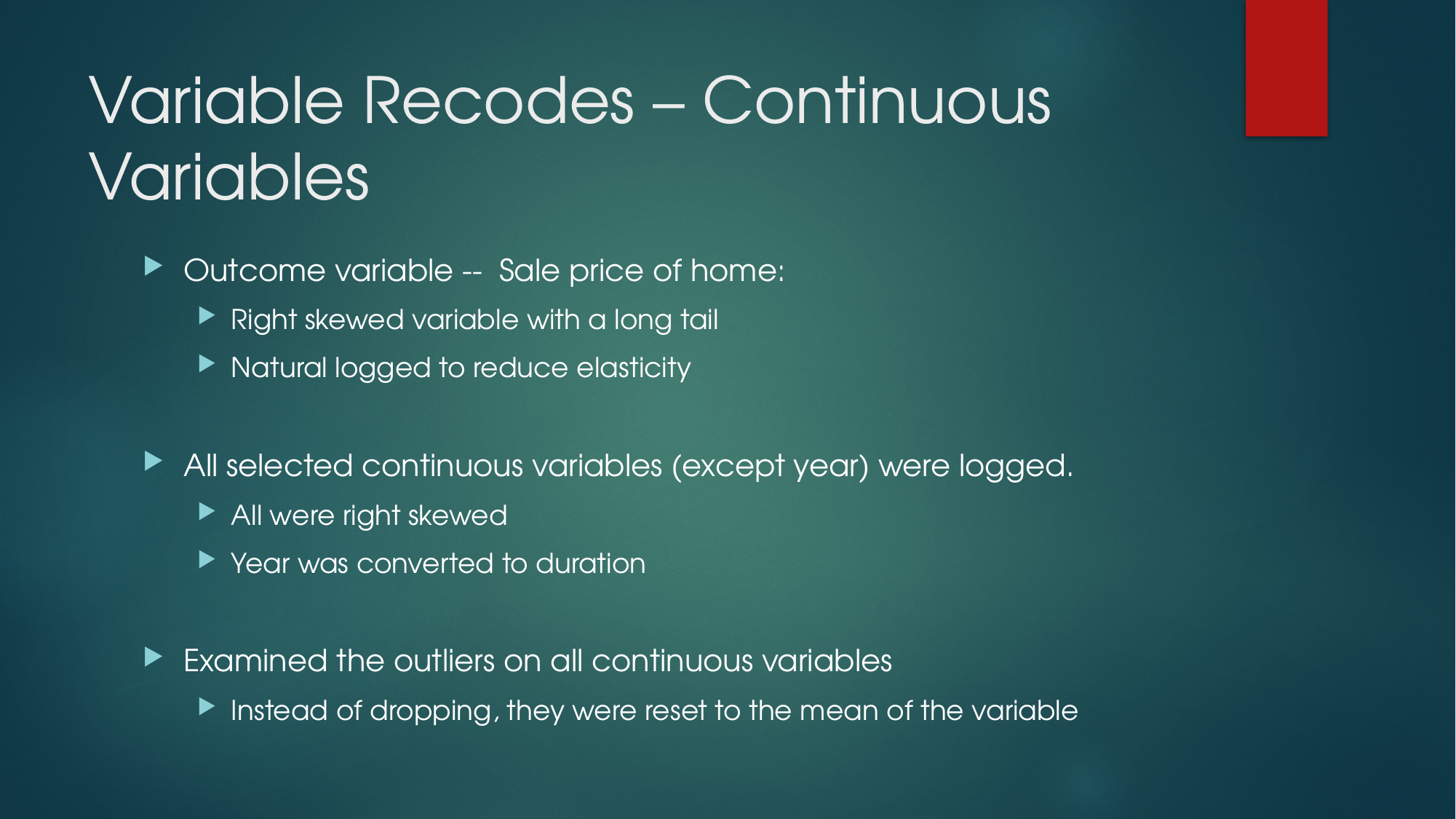

# Variable Recodes – Continuous Variables
Outcome variable --  Sale price of home:
Right skewed variable with a long tail
Natural logged to reduce elasticity

All selected continuous variables (except year) were logged.
All were right skewed
Year was converted to duration

Examined the outliers on all continuous variables
Instead of dropping, they were reset to the mean of the variable